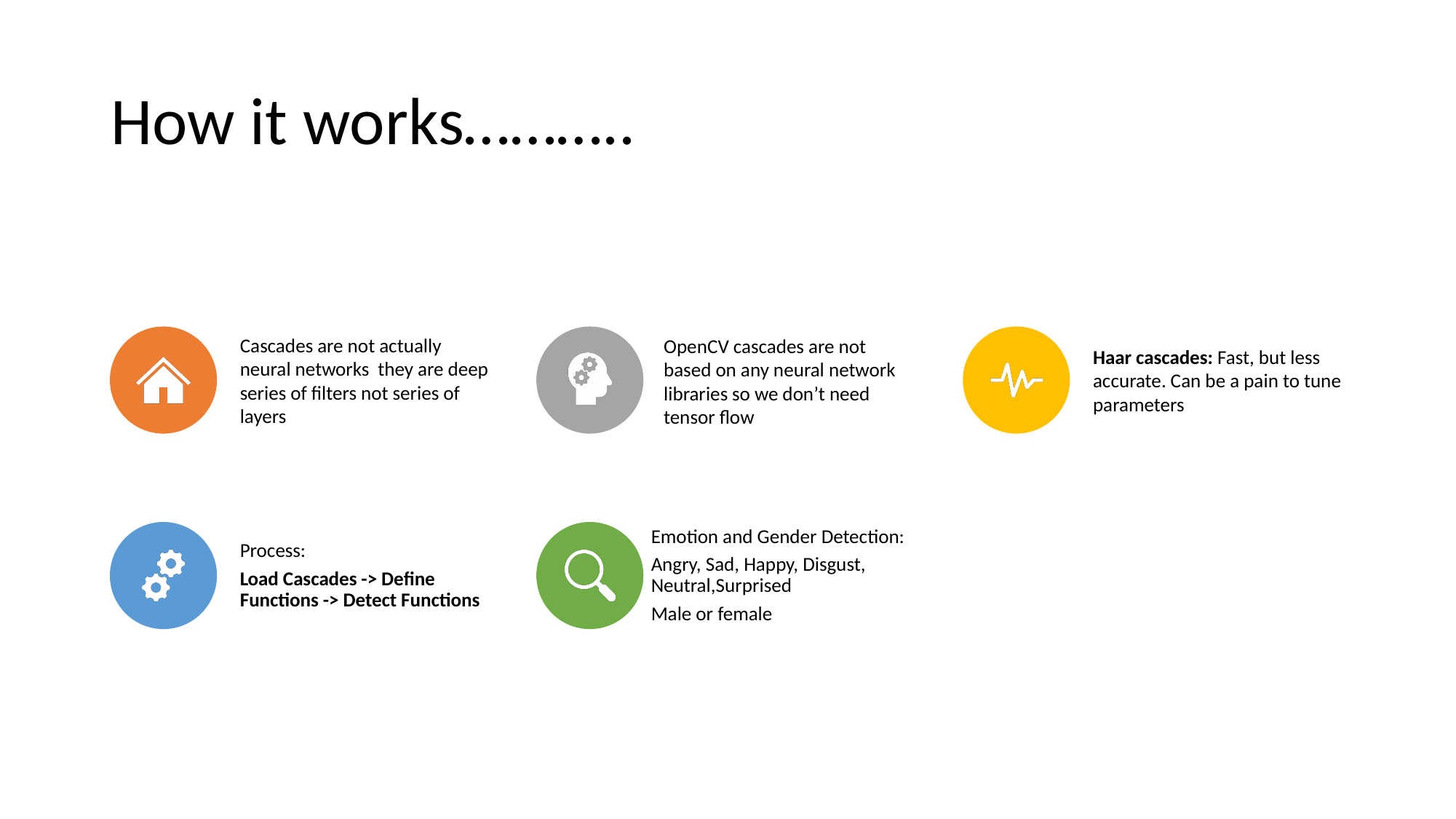

# How it works………..
Cascades are not actually neural networks  they are deep series of filters not series of  layers
OpenCV cascades are not based on any neural network libraries so we don’t need tensor flow
Haar cascades: Fast, but less accurate. Can be a pain to tune parameters
Process:
Load Cascades -> Define Functions -> Detect Functions
Emotion and Gender Detection:
Angry, Sad, Happy, Disgust, Neutral,Surprised
Male or female